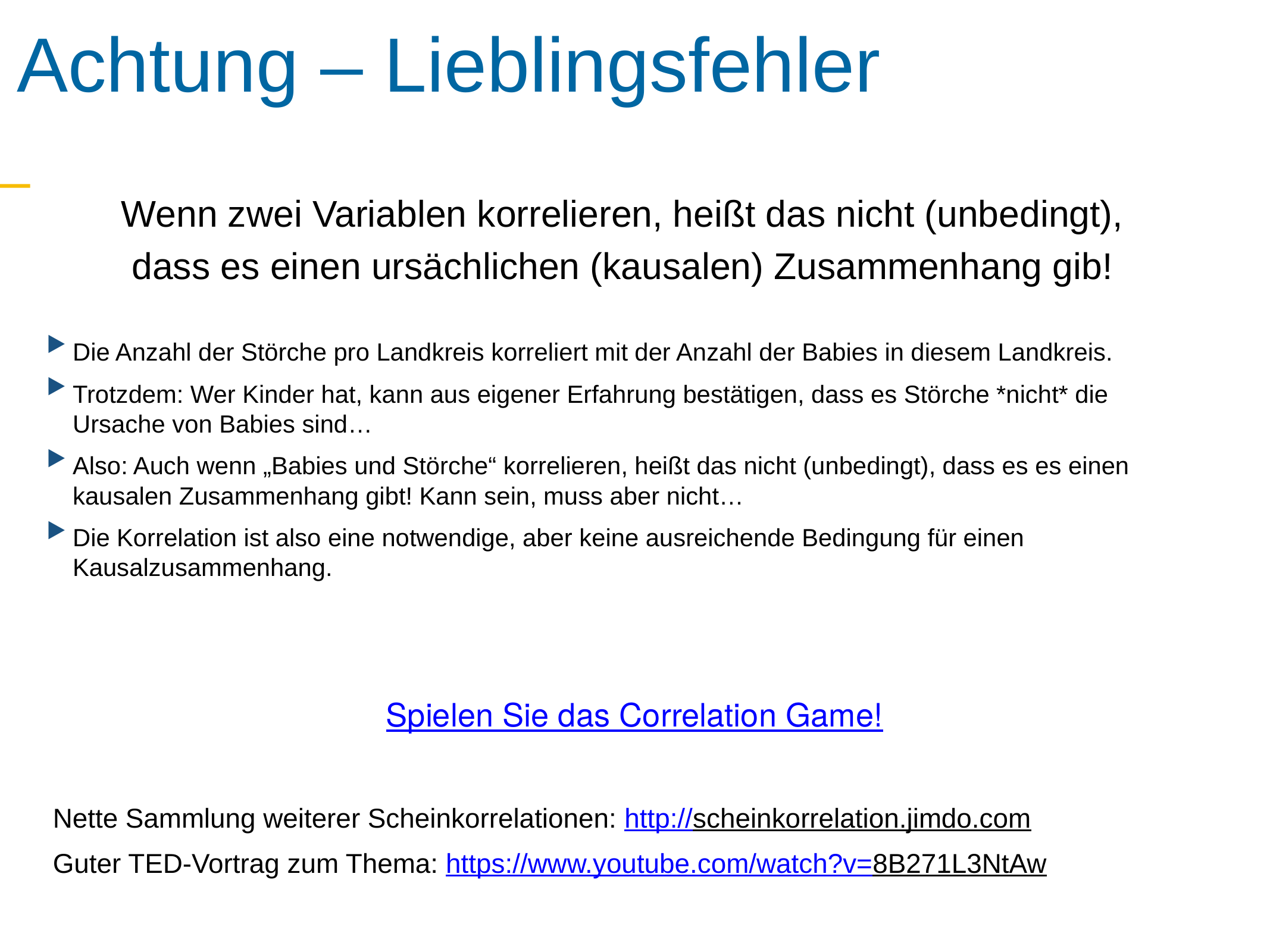

Achtung – Lieblingsfehler
Wenn zwei Variablen korrelieren, heißt das nicht (unbedingt), dass es einen ursächlichen (kausalen) Zusammenhang gib!
Die Anzahl der Störche pro Landkreis korreliert mit der Anzahl der Babies in diesem Landkreis.
Trotzdem: Wer Kinder hat, kann aus eigener Erfahrung bestätigen, dass es Störche *nicht* die Ursache von Babies sind…
Also: Auch wenn „Babies und Störche“ korrelieren, heißt das nicht (unbedingt), dass es es einen kausalen Zusammenhang gibt! Kann sein, muss aber nicht…
Die Korrelation ist also eine notwendige, aber keine ausreichende Bedingung für einen Kausalzusammenhang.
Spielen Sie das Correlation Game!

Nette Sammlung weiterer Scheinkorrelationen: http://scheinkorrelation.jimdo.com
Guter TED-Vortrag zum Thema: https://www.youtube.com/watch?v=8B271L3NtAw
29